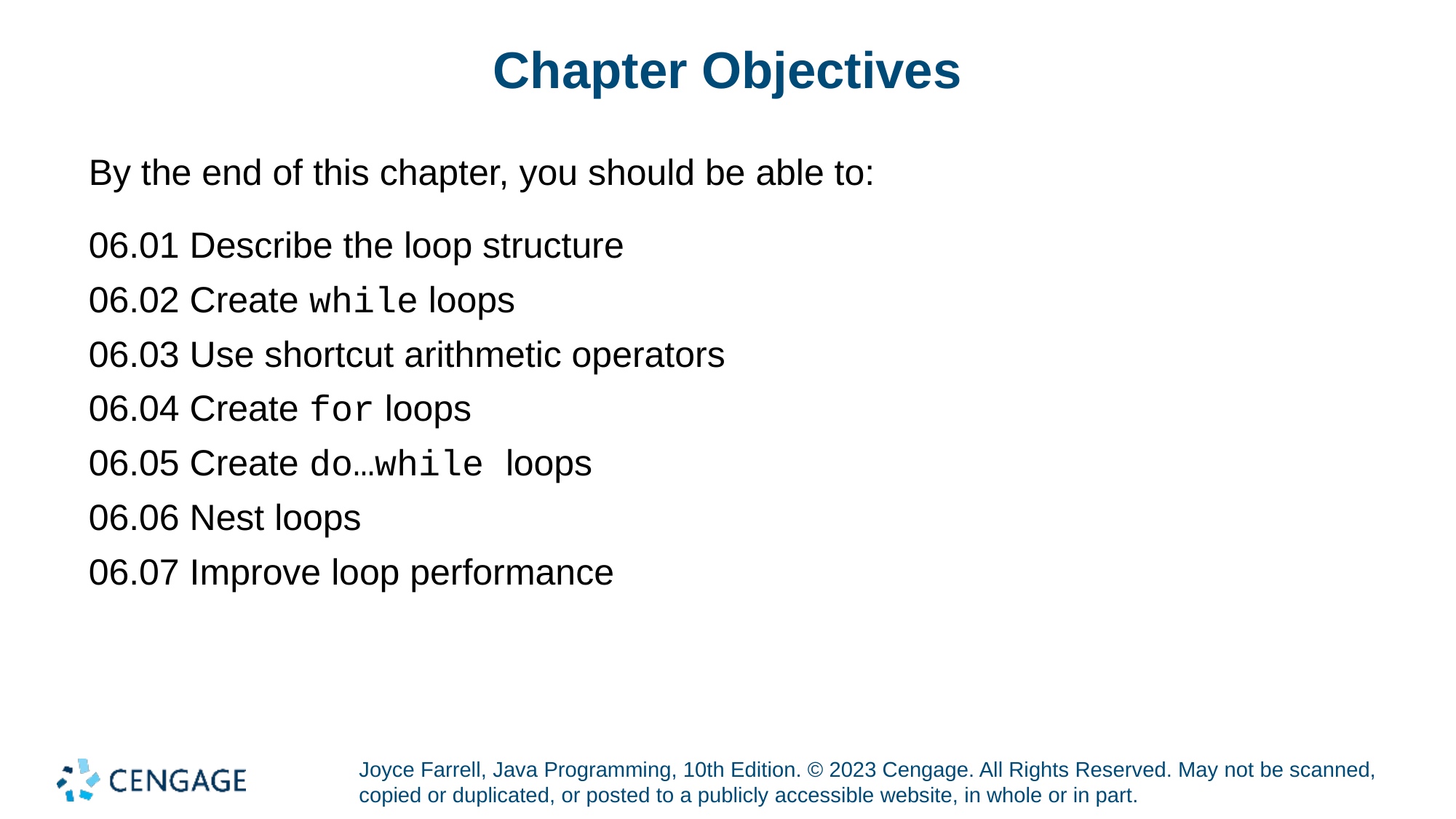

# Chapter Objectives
By the end of this chapter, you should be able to:
06.01 Describe the loop structure
06.02 Create while loops
06.03 Use shortcut arithmetic operators
06.04 Create for loops
06.05 Create do…while loops
06.06 Nest loops
06.07 Improve loop performance